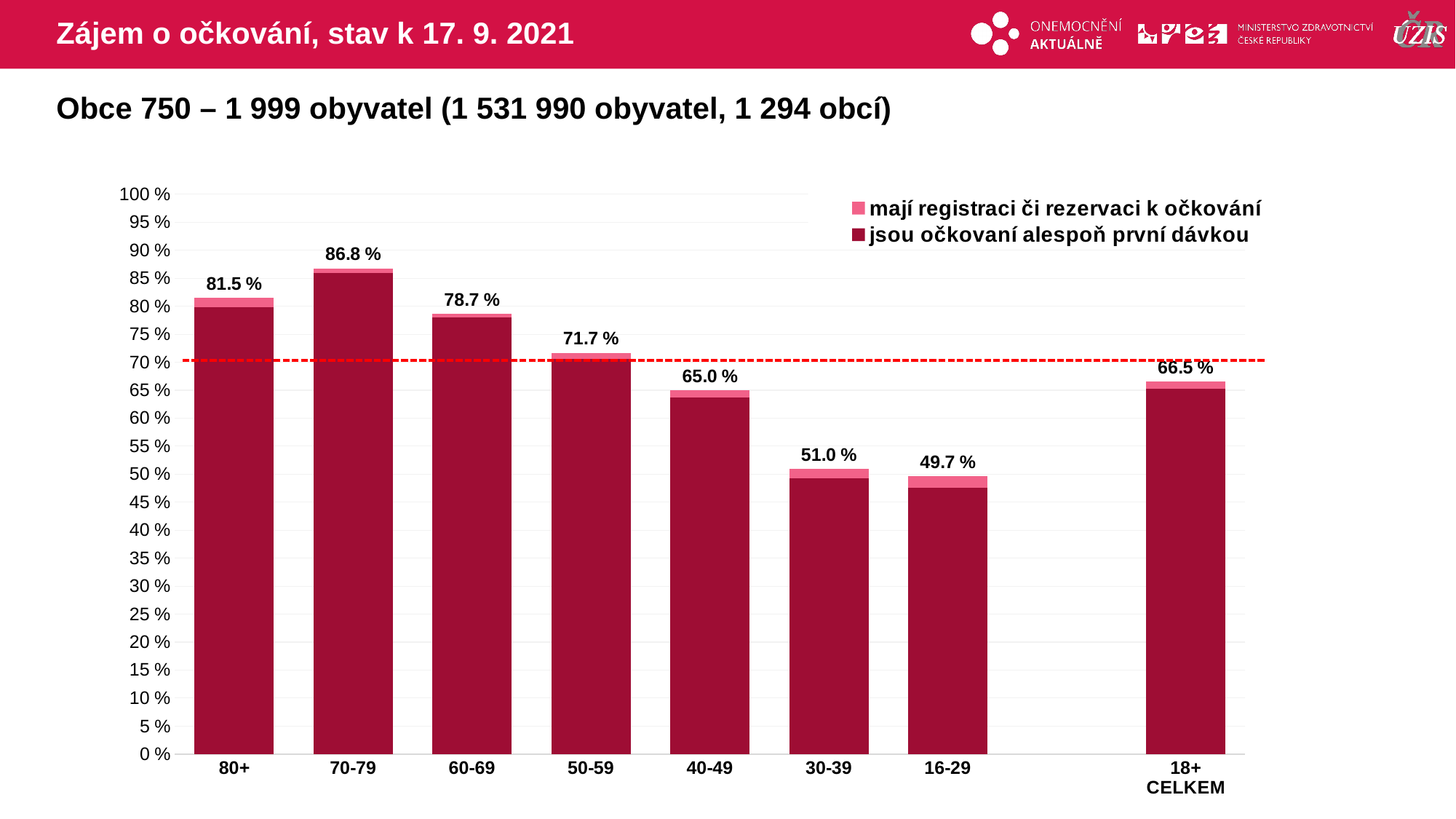

# Zájem o očkování, stav k 17. 9. 2021
Obce 750 – 1 999 obyvatel (1 531 990 obyvatel, 1 294 obcí)

### Chart

| Category | mají registraci či rezervaci k očkování | jsou očkovaní alespoň první dávkou |
|---|---|---|
| 80+ | 81.45223 | 79.7565129 |
| 70-79 | 86.77561 | 85.954901 |
| 60-69 | 78.69541 | 77.9576493 |
| 50-59 | 71.68042 | 70.5715981 |
| 40-49 | 64.95044 | 63.6374083 |
| 30-39 | 50.96553 | 49.198364 |
| 16-29 | 49.68346 | 47.5612442 |
|  | None | None |
| 18+ CELKEM | 66.54981 | 65.2021666 |